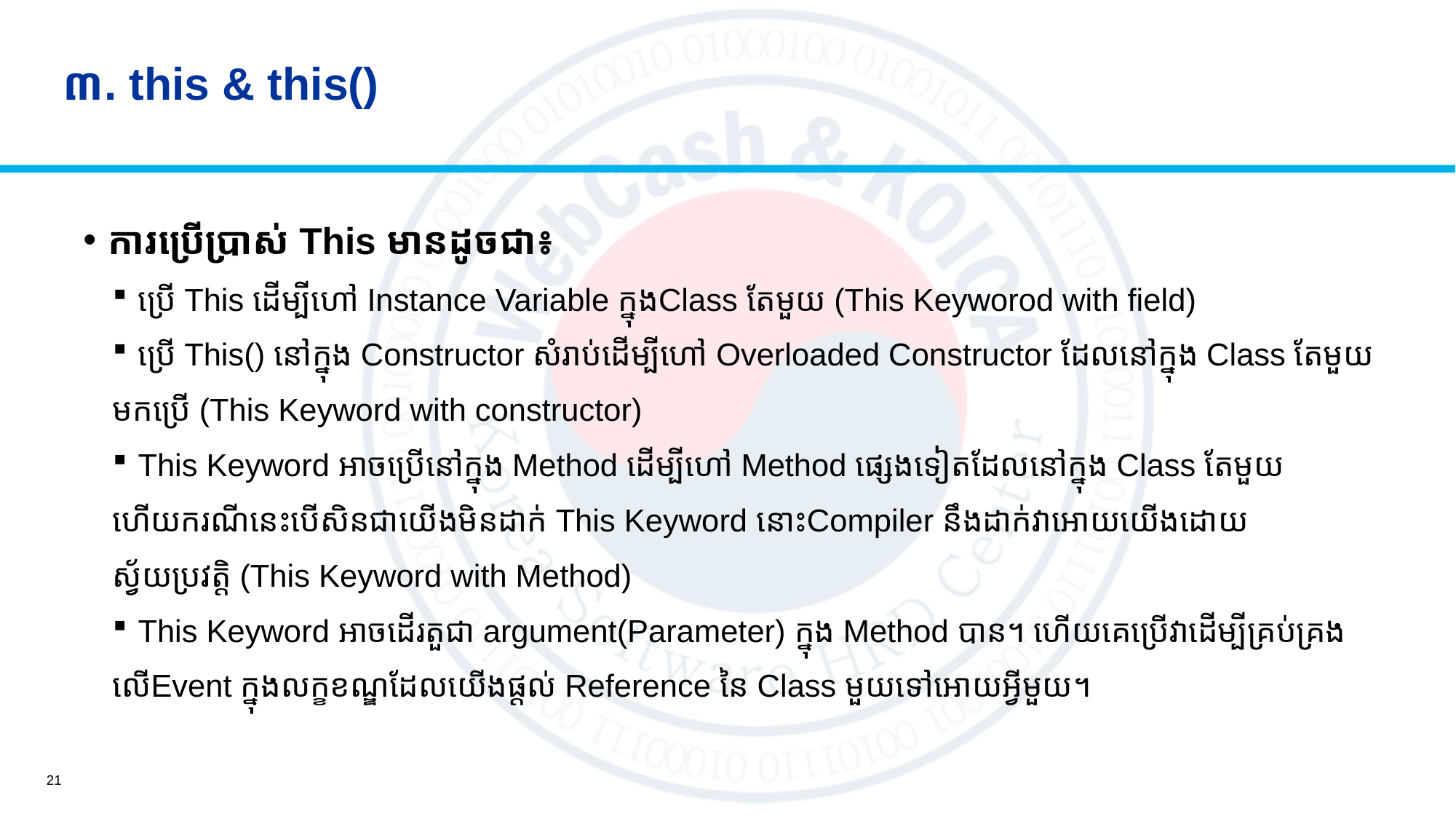

# ៣. this & this()
ការប្រើបា្រស់ This មាន​ដូចជា៖
ប្រើ This ដើម្បីហៅ Instance Variable ក្នុងClass តែមួយ (This Keyworod with field)
ប្រើ This() នៅក្នុង Constructor សំរាប់ដើម្បីហៅ Overloaded Constructor ដែលនៅក្នុង Class​ តែមួយ
មកប្រើ (This Keyword with constructor)
This Keyword អាចប្រើនៅក្នុង Method ដើម្បីហៅ Method ផ្សេងទៀតដែលនៅក្នុង Class តែមួយ
ហើយករណីនេះបើសិនជាយើងមិនដាក់ This Keyword​ នោះCompiler នឹងដាក់វាអោយយើងដោយ
ស្វ័យប្រវត្តិ (This Keyword with Method)
This Keyword​ អាចដើរតួជា argument(Parameter) ក្នុង Method បាន។ ហើយគេប្រើវាដើម្បីគ្រប់គ្រង
លើEvent ក្នុងលក្ខខណ្ឌដែលយើងផ្តល់ Reference នៃ Class មួយទៅអោយអ្វីមួយ។

21